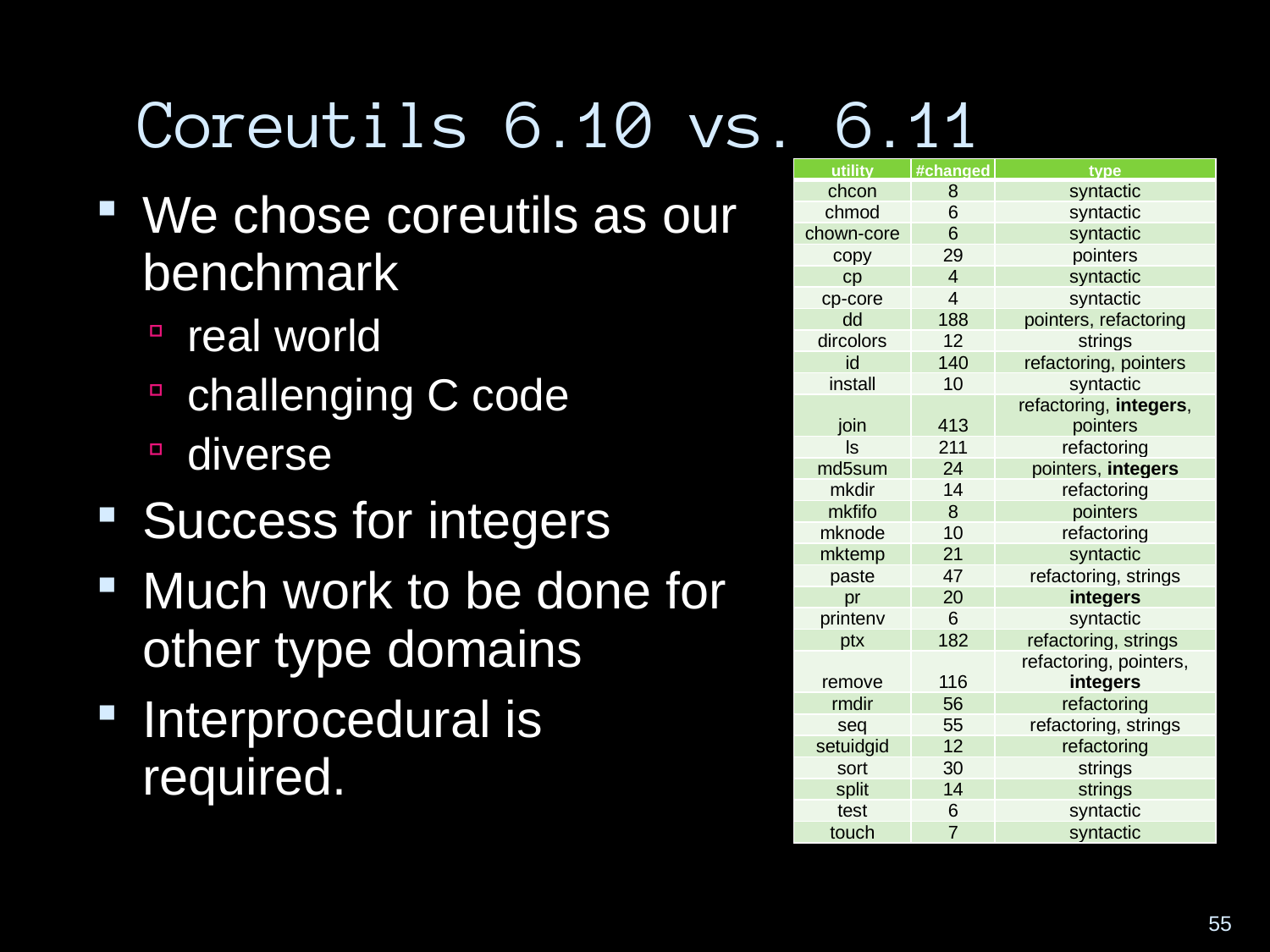

# Coreutils 6.10 vs. 6.11
| utility | #changed | type |
| --- | --- | --- |
| chcon | 8 | syntactic |
| chmod | 6 | syntactic |
| chown-core | 6 | syntactic |
| copy | 29 | pointers |
| cp | 4 | syntactic |
| cp-core | 4 | syntactic |
| dd | 188 | pointers, refactoring |
| dircolors | 12 | strings |
| id | 140 | refactoring, pointers |
| install | 10 | syntactic |
| join | 413 | refactoring, integers, pointers |
| ls | 211 | refactoring |
| md5sum | 24 | pointers, integers |
| mkdir | 14 | refactoring |
| mkfifo | 8 | pointers |
| mknode | 10 | refactoring |
| mktemp | 21 | syntactic |
| paste | 47 | refactoring, strings |
| pr | 20 | integers |
| printenv | 6 | syntactic |
| ptx | 182 | refactoring, strings |
| remove | 116 | refactoring, pointers, integers |
| rmdir | 56 | refactoring |
| seq | 55 | refactoring, strings |
| setuidgid | 12 | refactoring |
| sort | 30 | strings |
| split | 14 | strings |
| test | 6 | syntactic |
| touch | 7 | syntactic |
We chose coreutils as our benchmark
real world
challenging C code
diverse
Success for integers
Much work to be done for other type domains
Interprocedural is required.
55